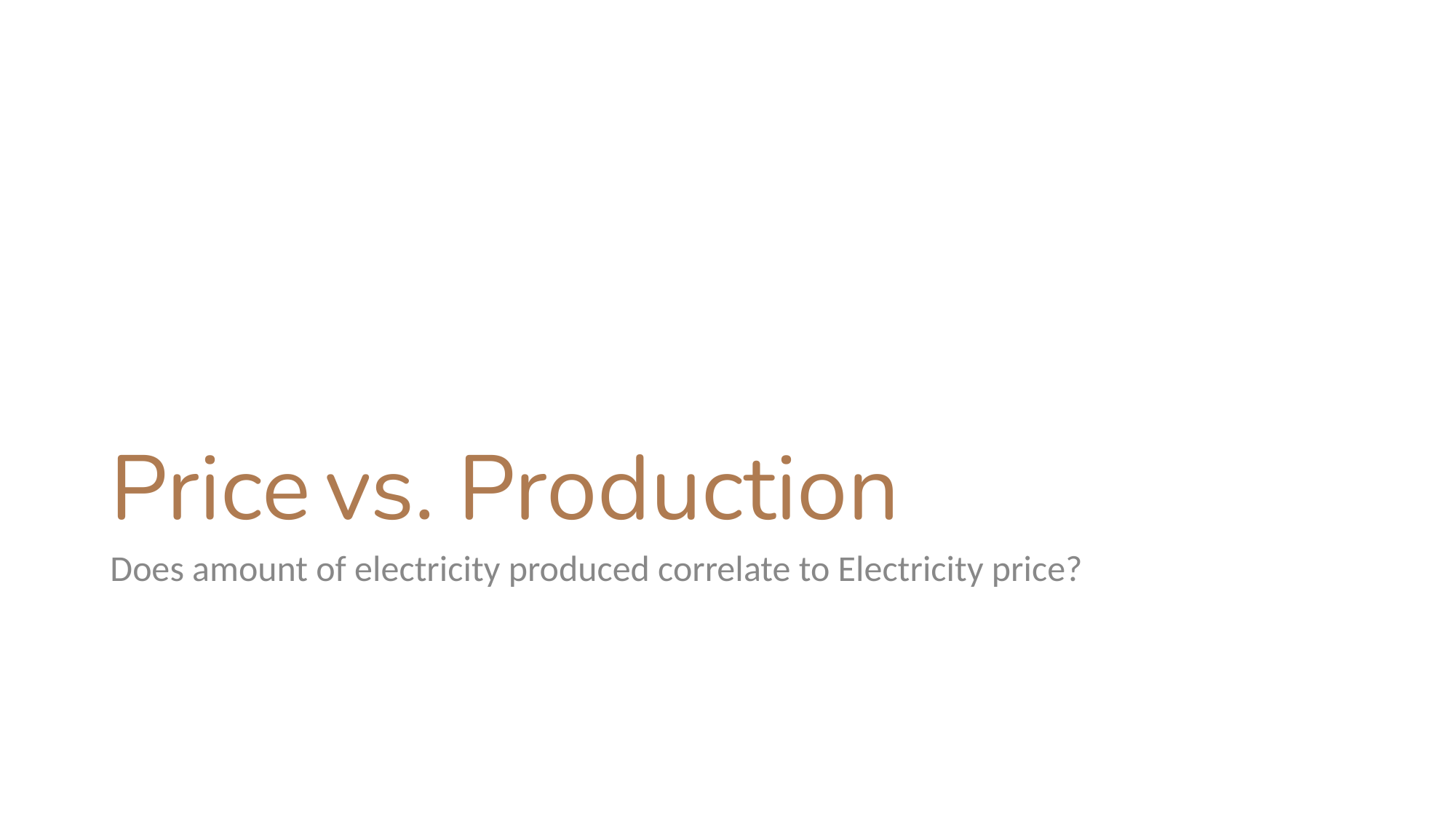

# Price vs. Production
Does amount of electricity produced correlate to Electricity price?